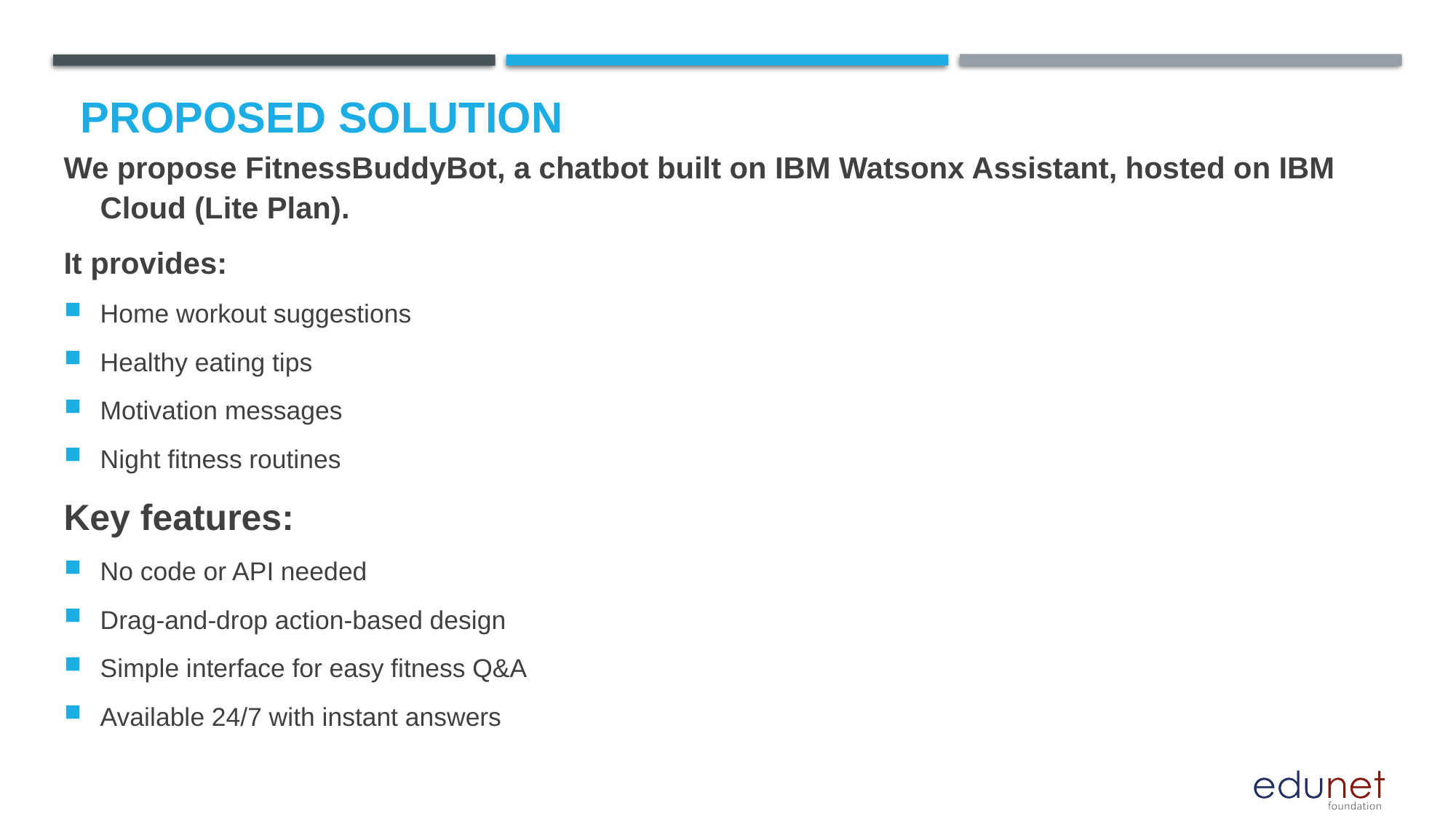

# Proposed Solution
We propose FitnessBuddyBot, a chatbot built on IBM Watsonx Assistant, hosted on IBM Cloud (Lite Plan).
It provides:
Home workout suggestions
Healthy eating tips
Motivation messages
Night fitness routines
Key features:
No code or API needed
Drag-and-drop action-based design
Simple interface for easy fitness Q&A
Available 24/7 with instant answers